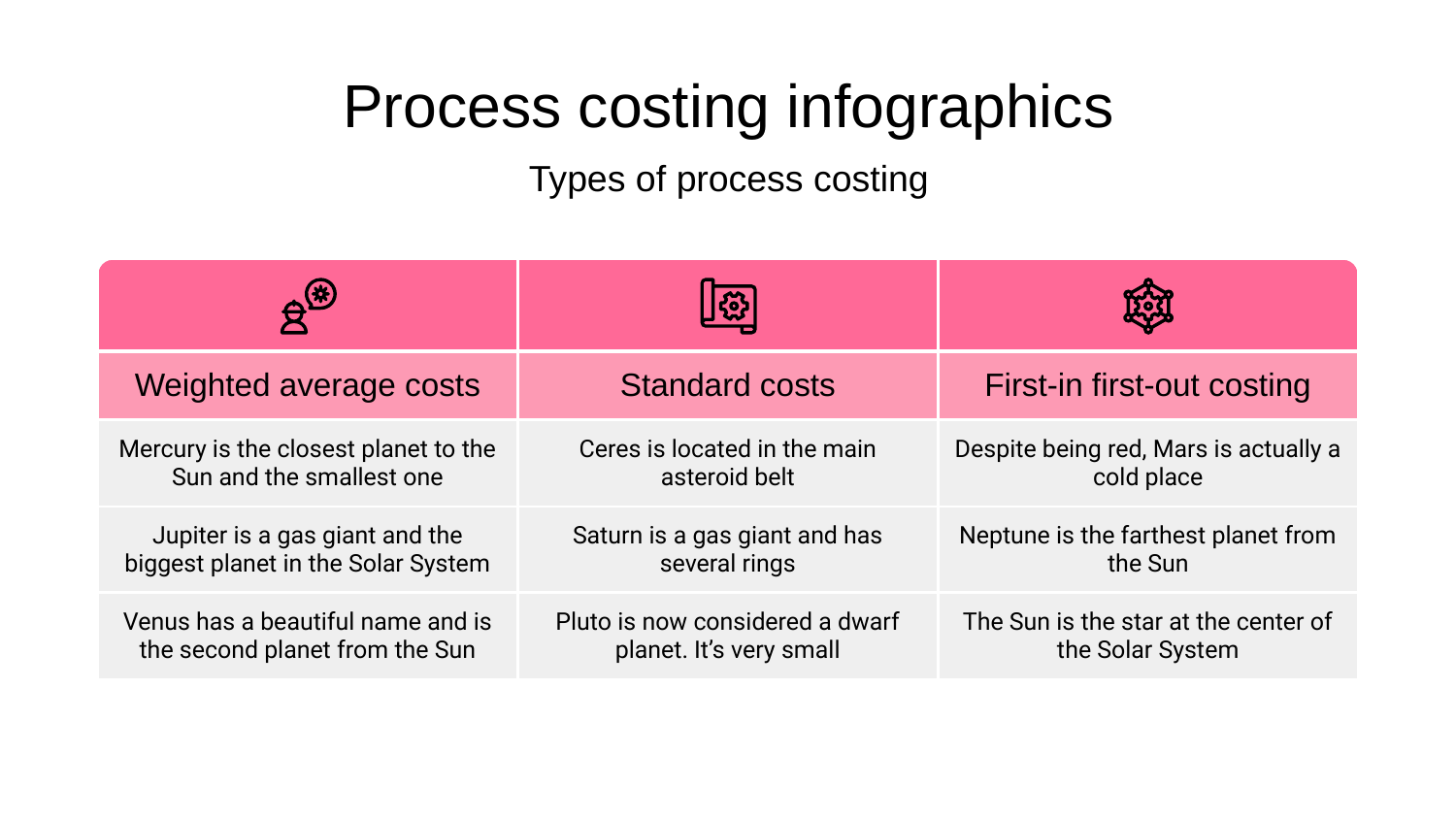

# Process costing infographics
Types of process costing
|  |  |  |
| --- | --- | --- |
| Weighted average costs | Standard costs | First-in first-out costing |
| Mercury is the closest planet to the Sun and the smallest one | Ceres is located in the main asteroid belt | Despite being red, Mars is actually a cold place |
| Jupiter is a gas giant and the biggest planet in the Solar System | Saturn is a gas giant and has several rings | Neptune is the farthest planet from the Sun |
| Venus has a beautiful name and is the second planet from the Sun | Pluto is now considered a dwarf planet. It’s very small | The Sun is the star at the center of the Solar System |